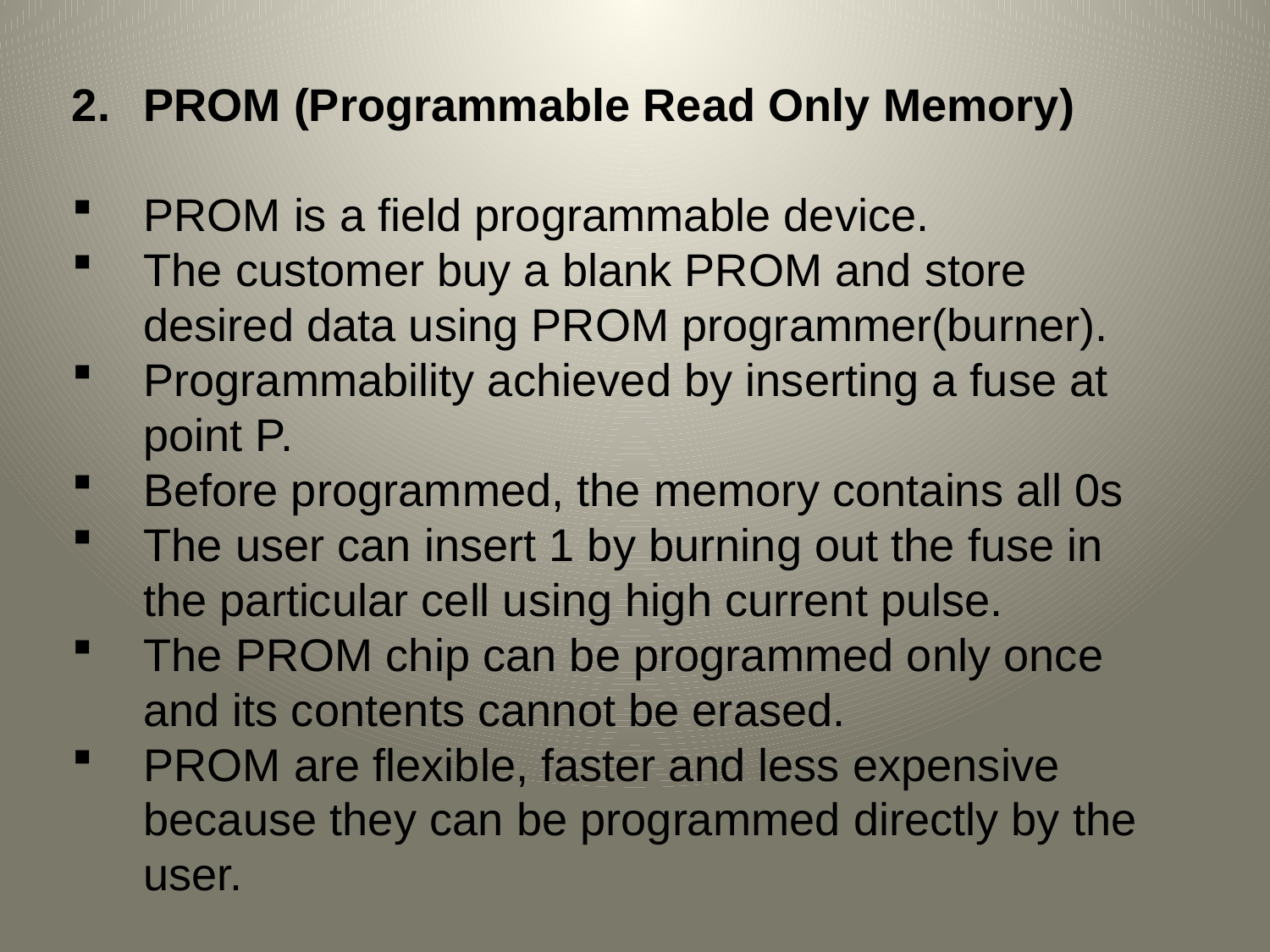

PROM (Programmable Read Only Memory)

PROM is a field programmable device.
The customer buy a blank PROM and store desired data using PROM programmer(burner).
Programmability achieved by inserting a fuse at point P.
Before programmed, the memory contains all 0s
The user can insert 1 by burning out the fuse in the particular cell using high current pulse.
The PROM chip can be programmed only once and its contents cannot be erased.
PROM are flexible, faster and less expensive because they can be programmed directly by the user.